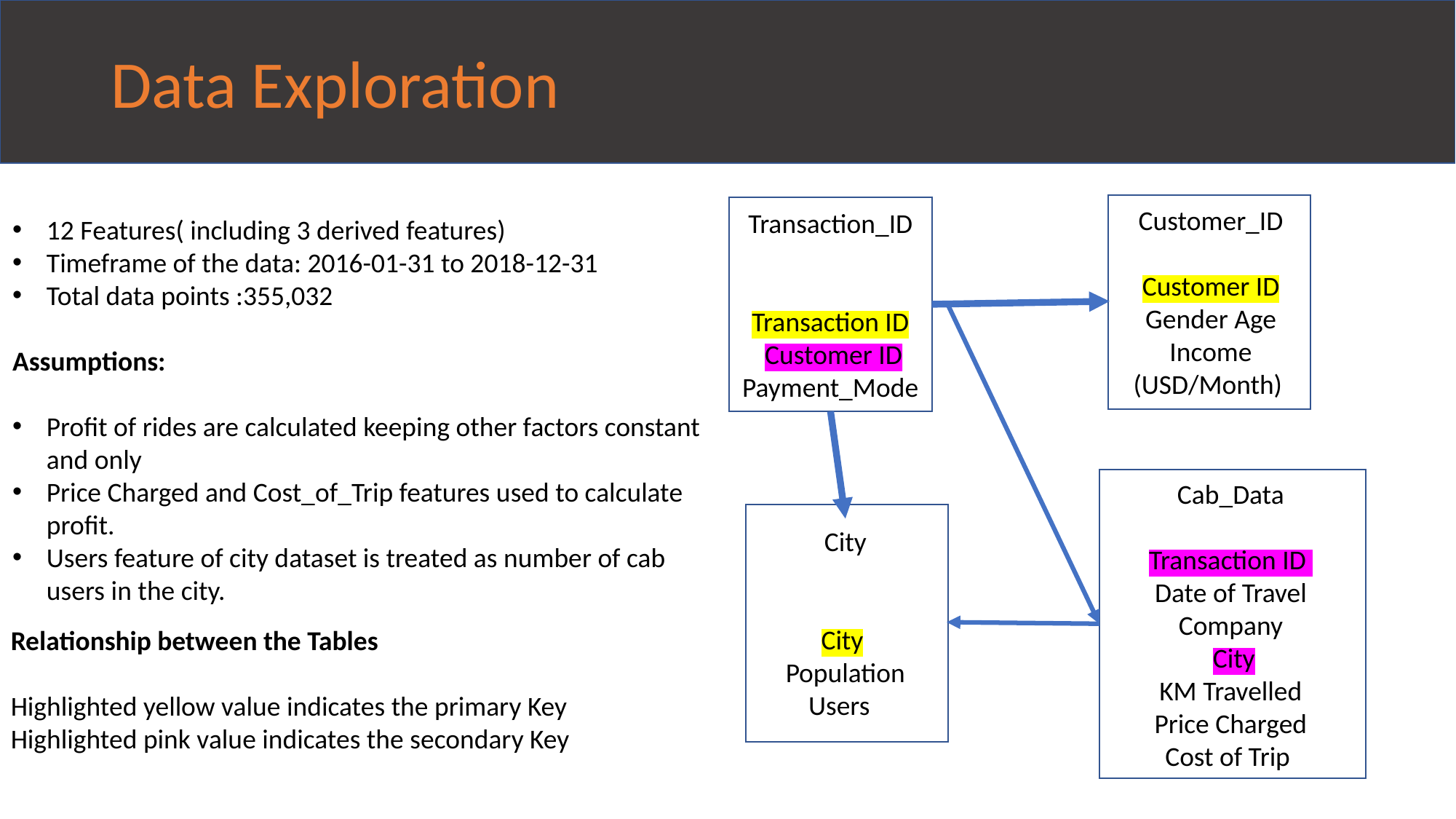

# Data Exploration

12 Features( including 3 derived features)
Timeframe of the data: 2016-01-31 to 2018-12-31
Total data points :355,032

Assumptions:

Profit of rides are calculated keeping other factors constant and only
Price Charged and Cost_of_Trip features used to calculate profit.
Users feature of city dataset is treated as number of cab users in the city.

Transaction_ID

Transaction ID
 Customer ID Payment_Mode
Customer_ID

Customer ID Gender Age Income (USD/Month)

Cab_Data

Transaction ID
Date of Travel Company
 City
 KM Travelled
Price Charged
Cost of Trip

City

City
Population Users
Relationship between the Tables

Highlighted yellow value indicates the primary Key
Highlighted pink value indicates the secondary Key